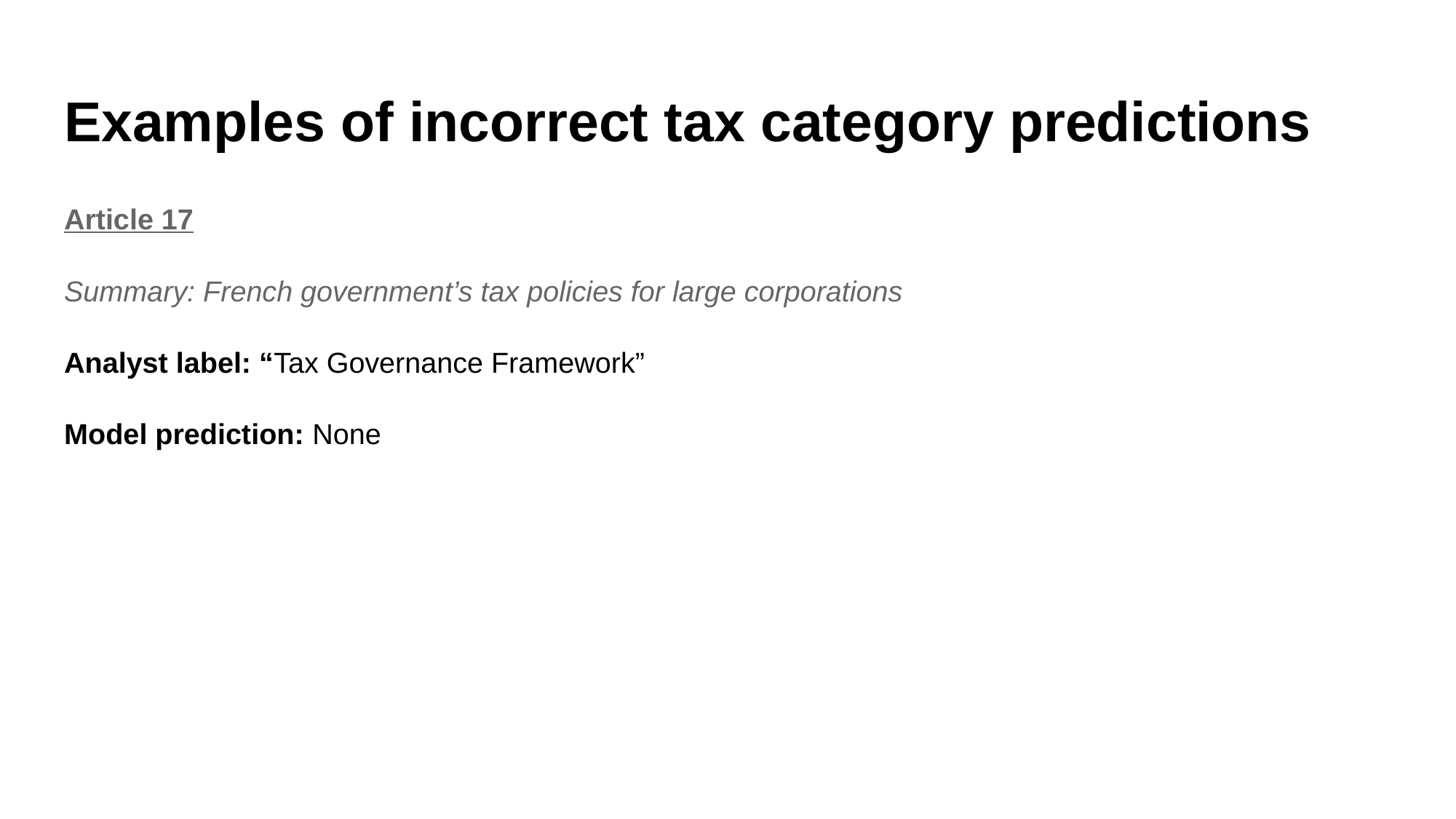

# Examples of incorrect tax category predictions
Article 17
Summary: French government’s tax policies for large corporations
Analyst label: “Tax Governance Framework”
Model prediction: None